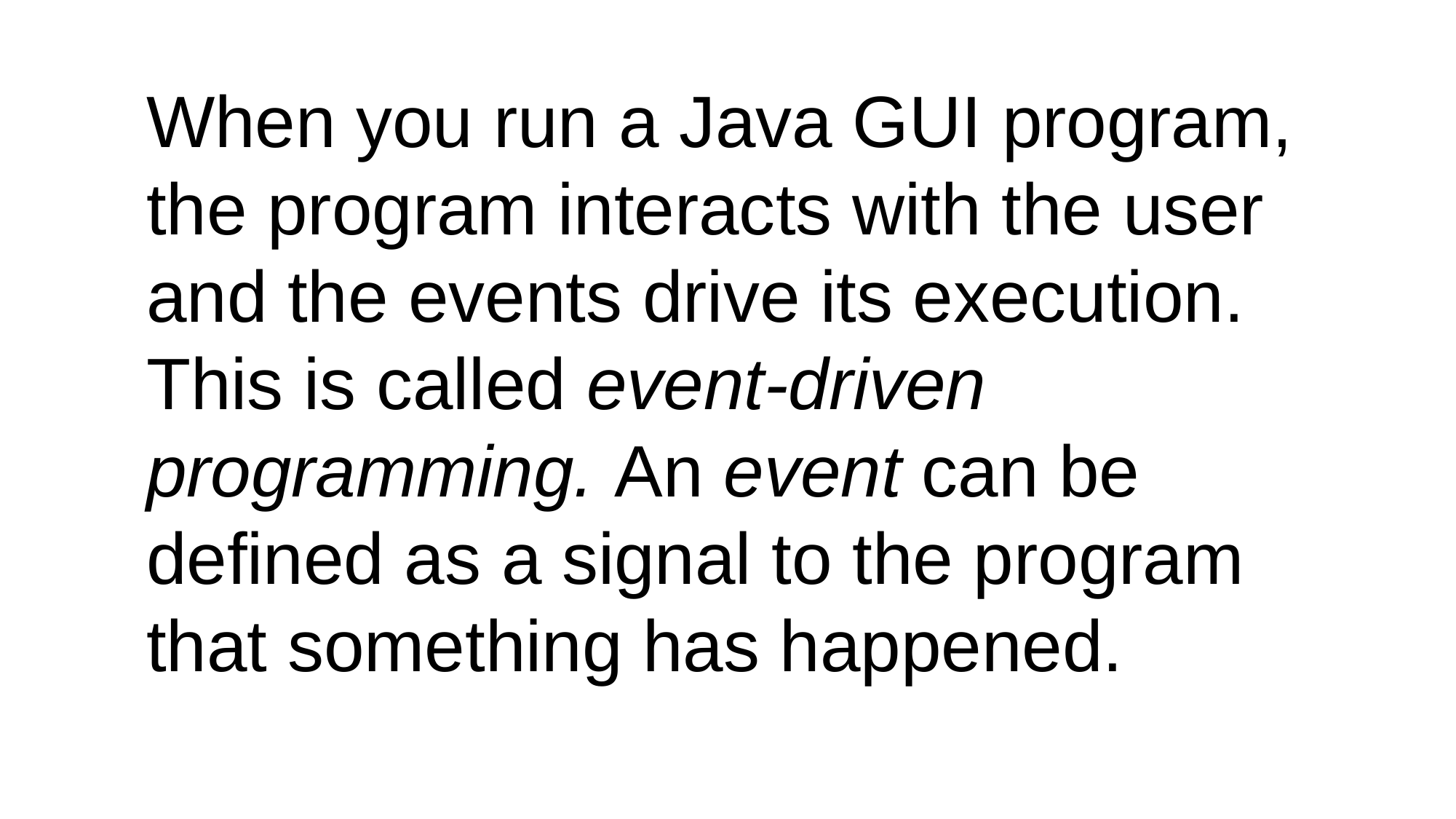

When you run a Java GUI program, the program interacts with the user and the events drive its execution. This is called event-driven programming. An event can be defined as a signal to the program that something has happened.